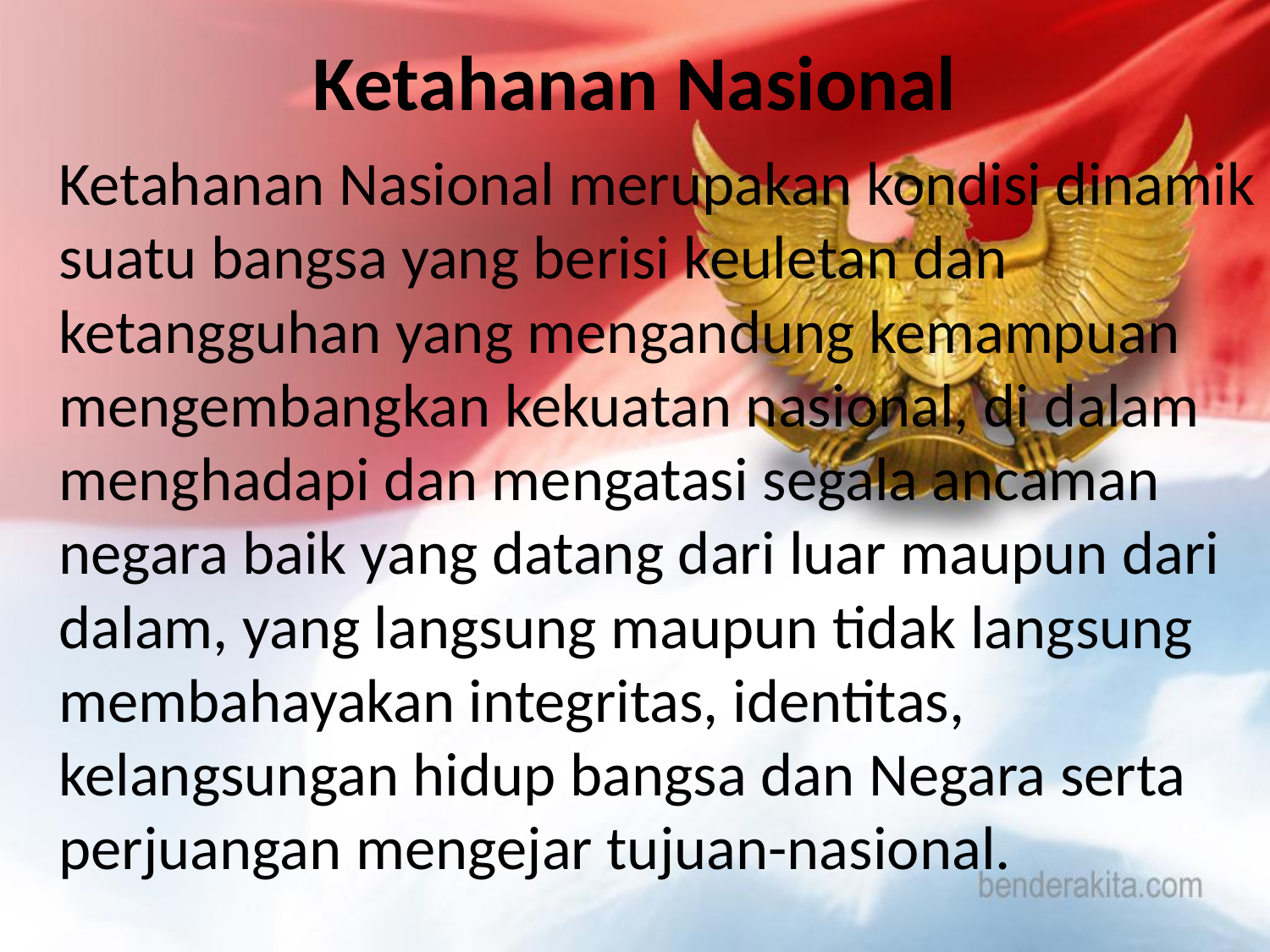

# Ketahanan Nasional
	Ketahanan Nasional merupakan kondisi dinamik suatu bangsa yang berisi keuletan dan ketangguhan yang mengandung kemampuan mengembangkan kekuatan nasional, di dalam menghadapi dan mengatasi segala ancaman negara baik yang datang dari luar maupun dari dalam, yang langsung maupun tidak langsung membahayakan integritas, identitas, kelangsungan hidup bangsa dan Negara serta perjuangan mengejar tujuan-nasional.